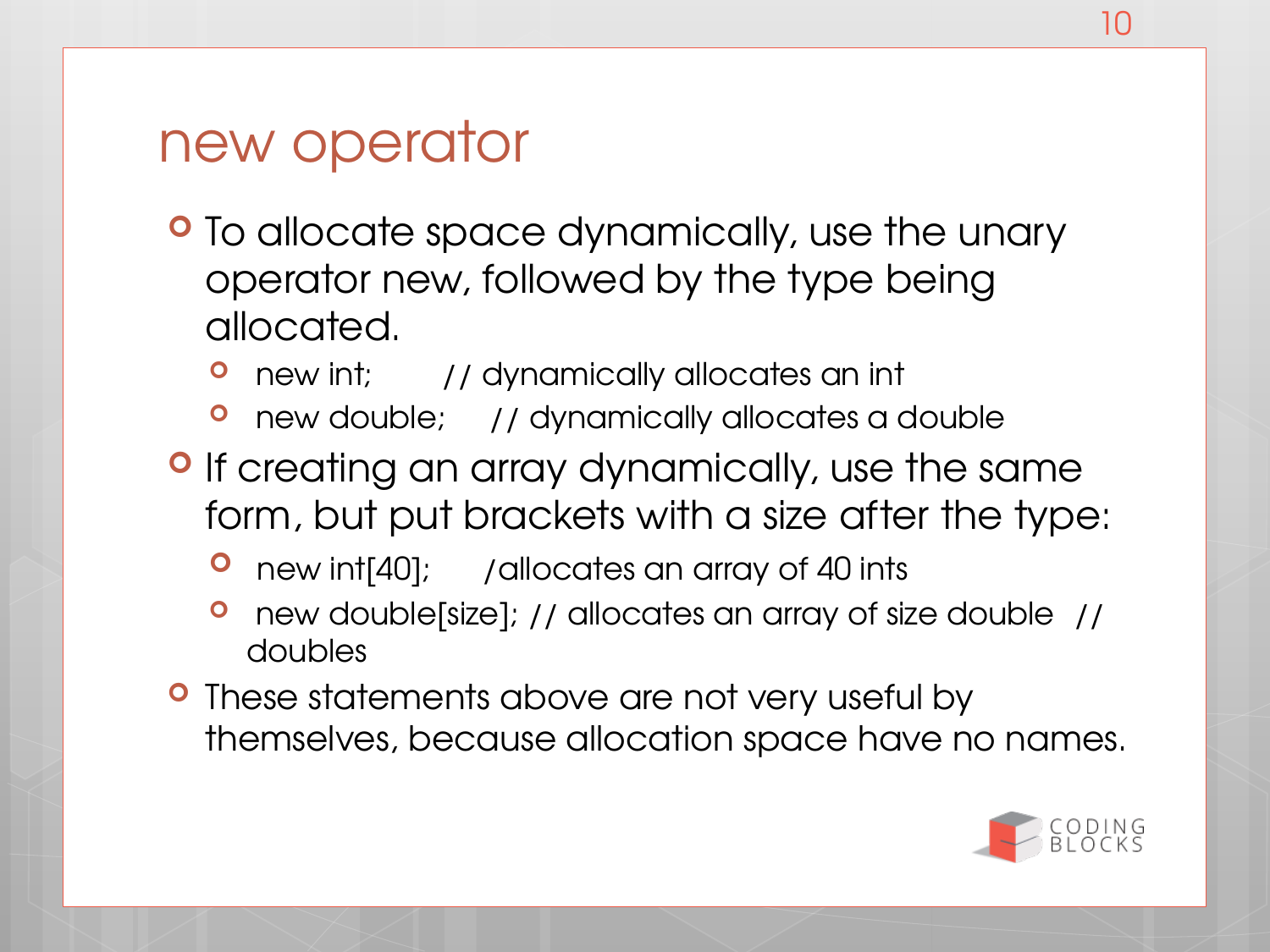

10
# new operator
To allocate space dynamically, use the unary operator new, followed by the type being allocated.
 new int;        // dynamically allocates an int
 new double;     // dynamically allocates a double
If creating an array dynamically, use the same form, but put brackets with a size after the type:
 new int[40];      /allocates an array of 40 ints
 new double[size]; // allocates an array of size double 			// doubles
These statements above are not very useful by themselves, because allocation space have no names.